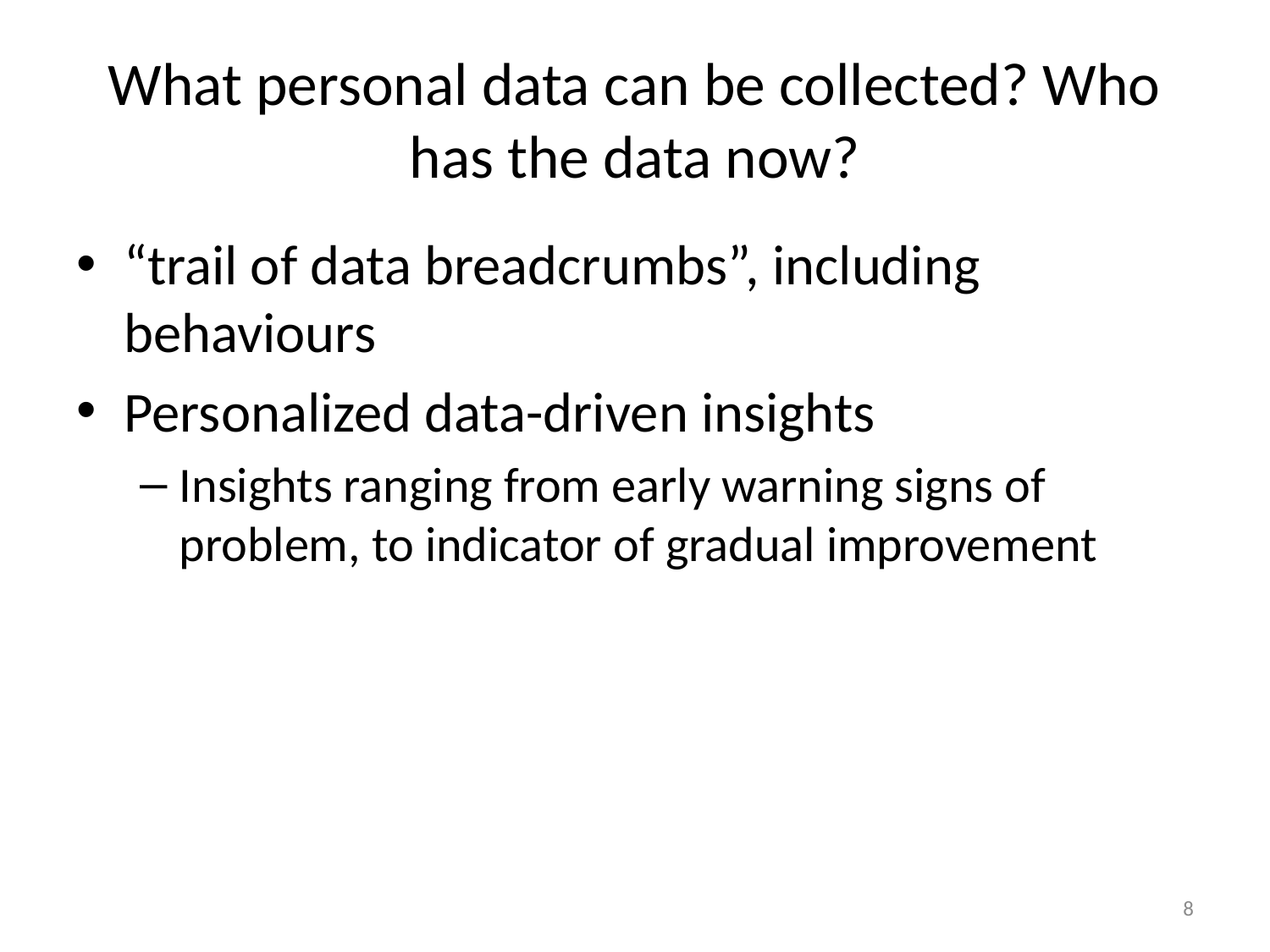

# What personal data can be collected? Who has the data now?
“trail of data breadcrumbs”, including behaviours
Personalized data-driven insights
Insights ranging from early warning signs of problem, to indicator of gradual improvement
8